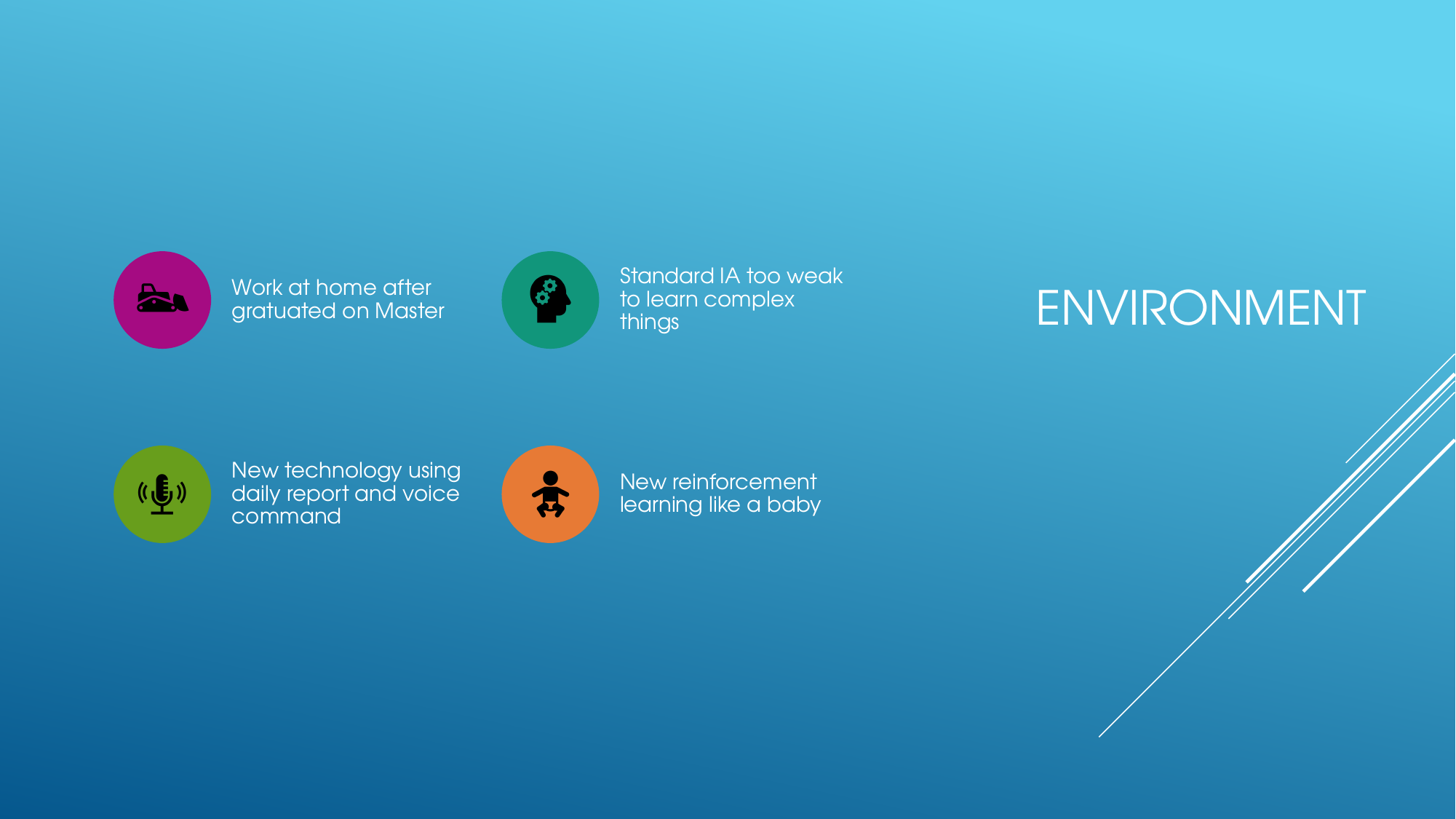

# ENVIRONMENT

Work at home after gratuated on Master

Standard IA too weak to learn complex things

New technology using daily report and voice command

New reinforcement learning like a baby